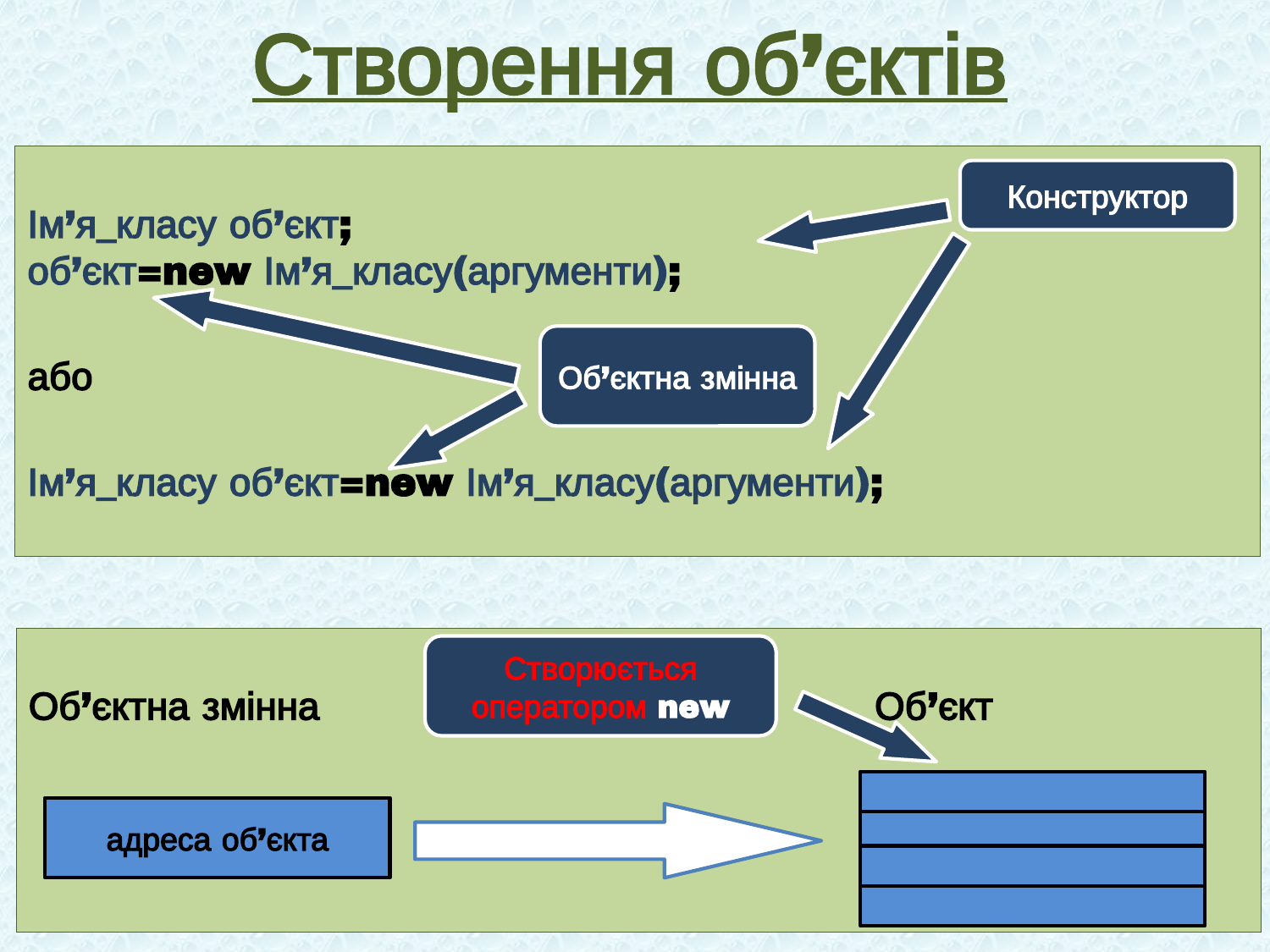

# Створення об’єктів

Ім’я_класу об’єкт;
об’єкт=new Ім’я_класу(аргументи);

або

Ім’я_класу об’єкт=new Ім’я_класу(аргументи);

Конструктор

Об’єктна змінна

Об’єктна змінна                                           Об’єкт

Створюється оператором new

адреса об’єкта